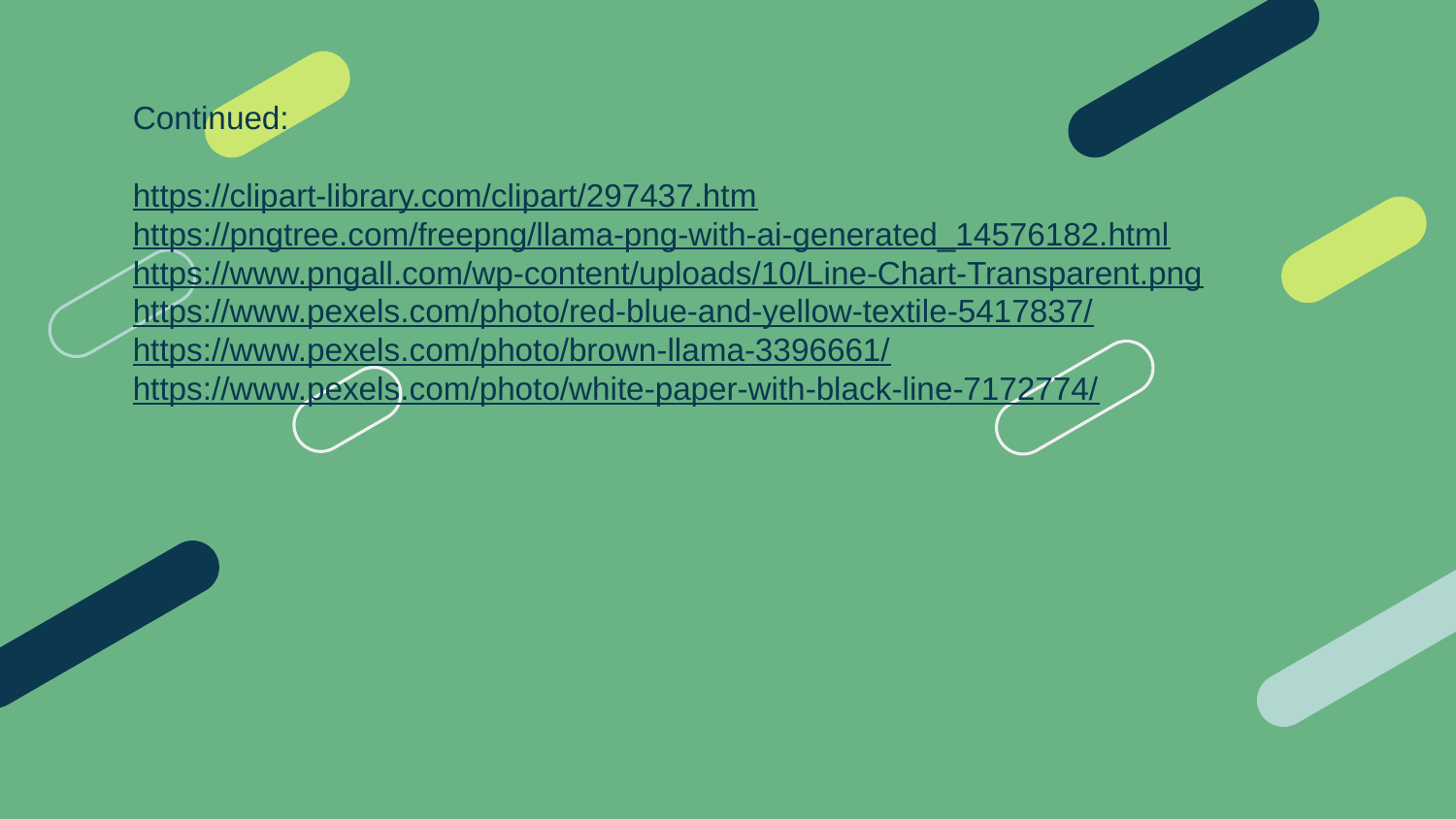

Continued:

https://clipart-library.com/clipart/297437.htm
https://pngtree.com/freepng/llama-png-with-ai-generated_14576182.html
https://www.pngall.com/wp-content/uploads/10/Line-Chart-Transparent.png
https://www.pexels.com/photo/red-blue-and-yellow-textile-5417837/
https://www.pexels.com/photo/brown-llama-3396661/
https://www.pexels.com/photo/white-paper-with-black-line-7172774/